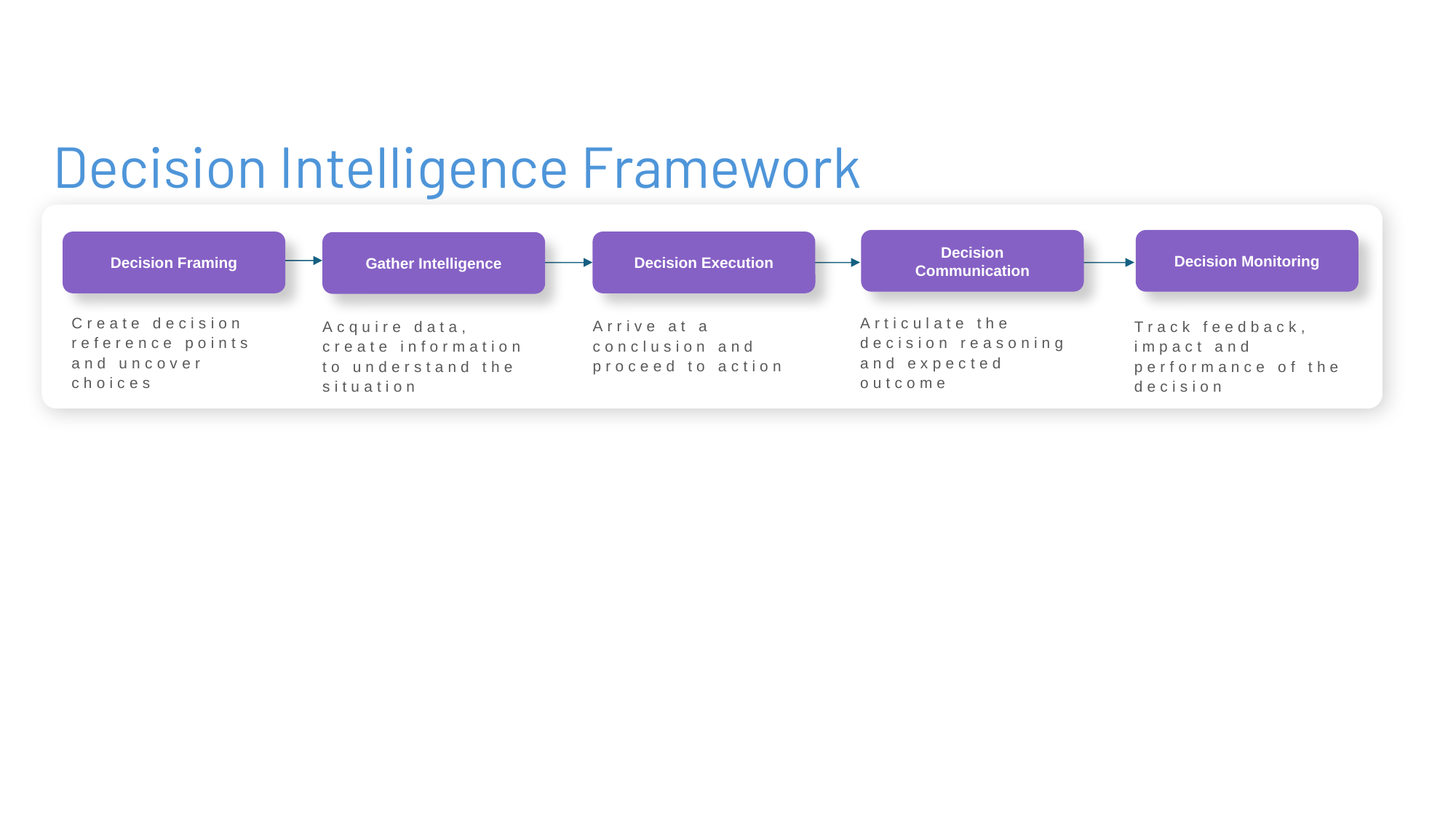

Decision Intelligence Framework

Decision Communication
Decision Monitoring
Decision Framing
Decision Execution
Gather Intelligence
Articulate the decision reasoning and expected outcome
Create decision reference points and uncover choices
Arrive at a conclusion and proceed to action
Acquire data, create information to understand the situation
Track feedback, impact and performance of the decision